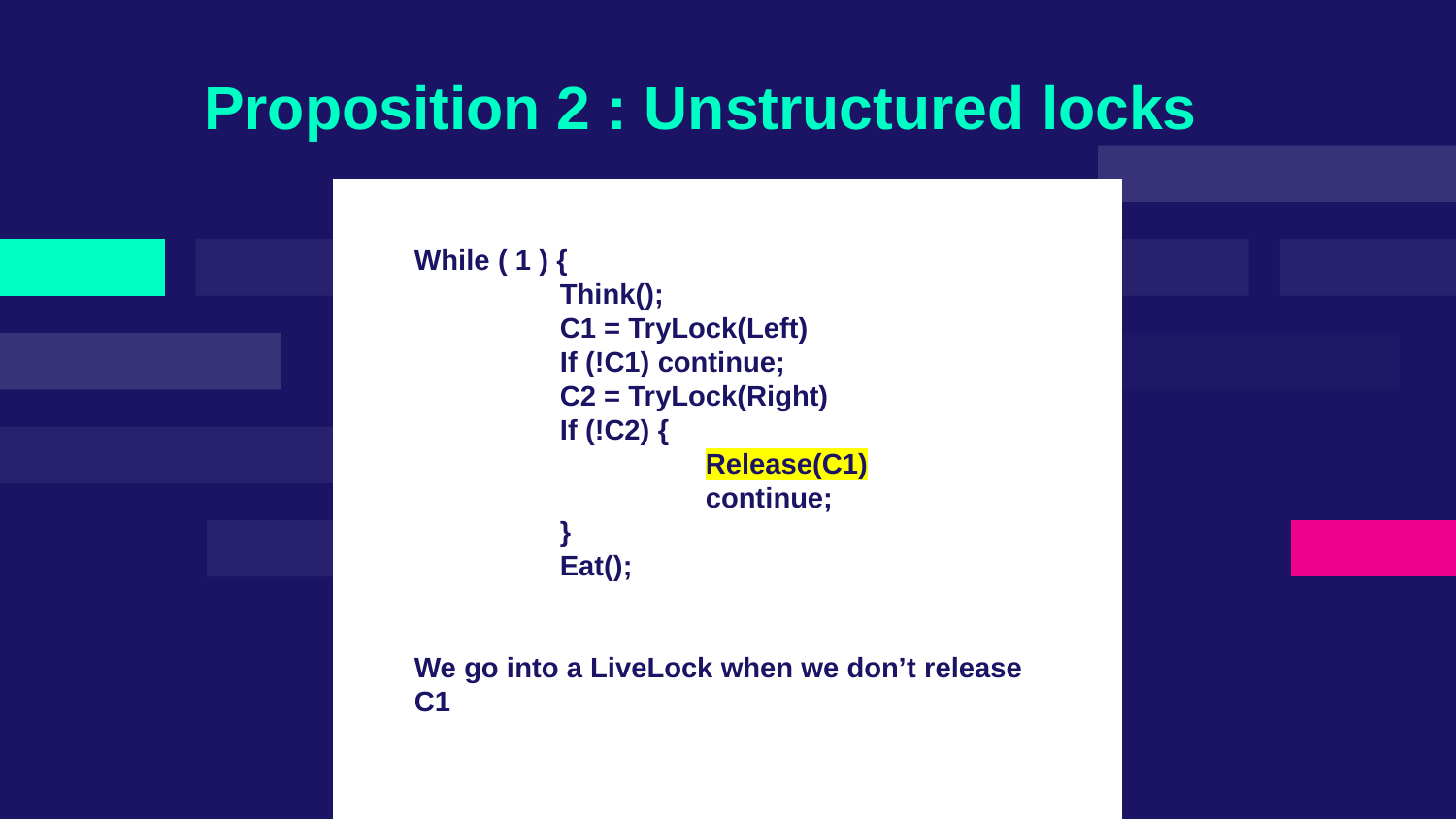

# Proposition 2 : Unstructured locks
While ( 1 ) {
	Think();
	C1 = TryLock(Left)
	If (!C1) continue;
	C2 = TryLock(Right)
	If (!C2) {
		Release(C1)
		continue;
	}
	Eat();

We go into a LiveLock when we don’t release C1